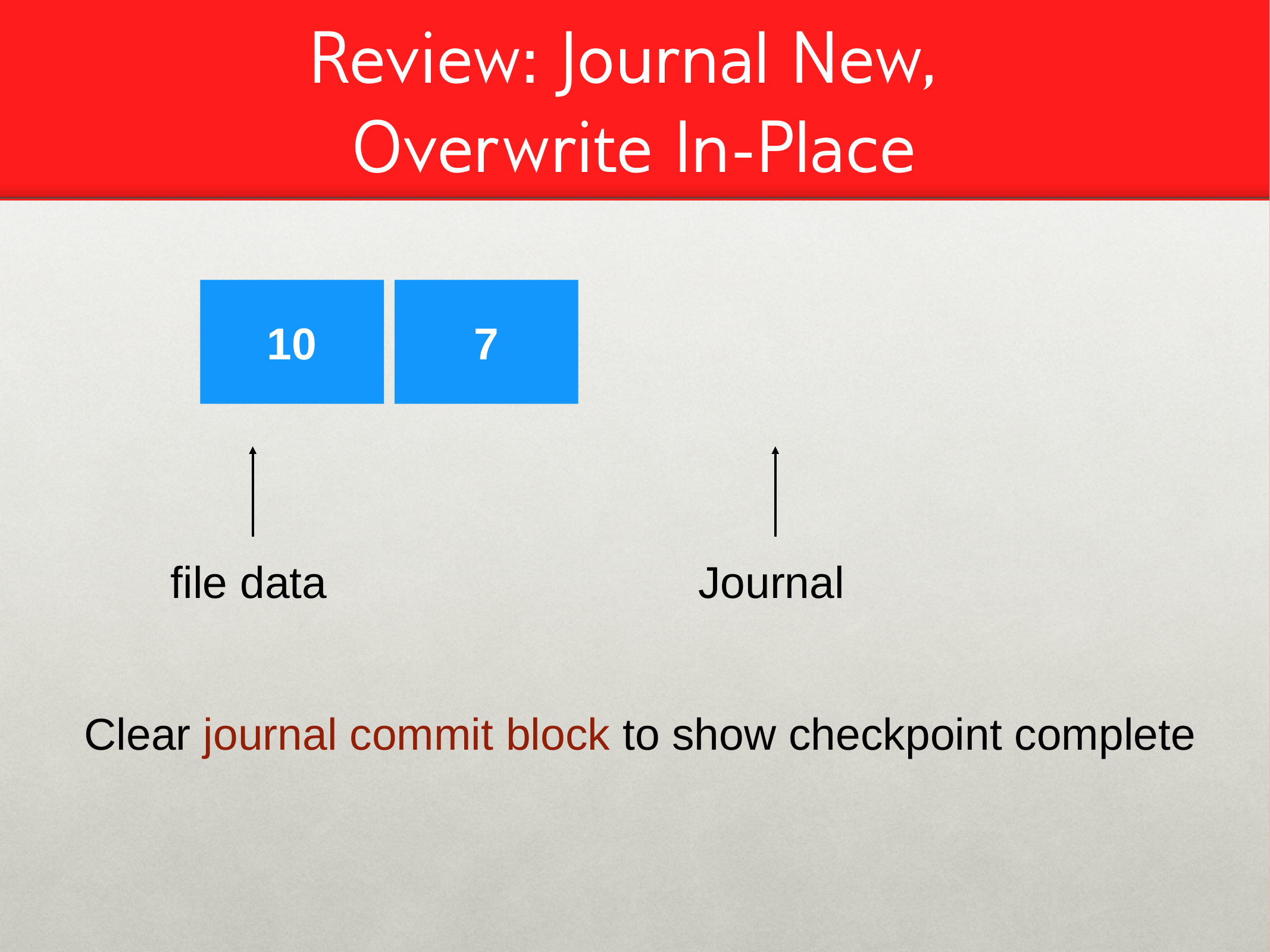

# Review: Journal New, Overwrite In-Place
10
7

file data
Journal
Clear journal commit block to show checkpoint complete